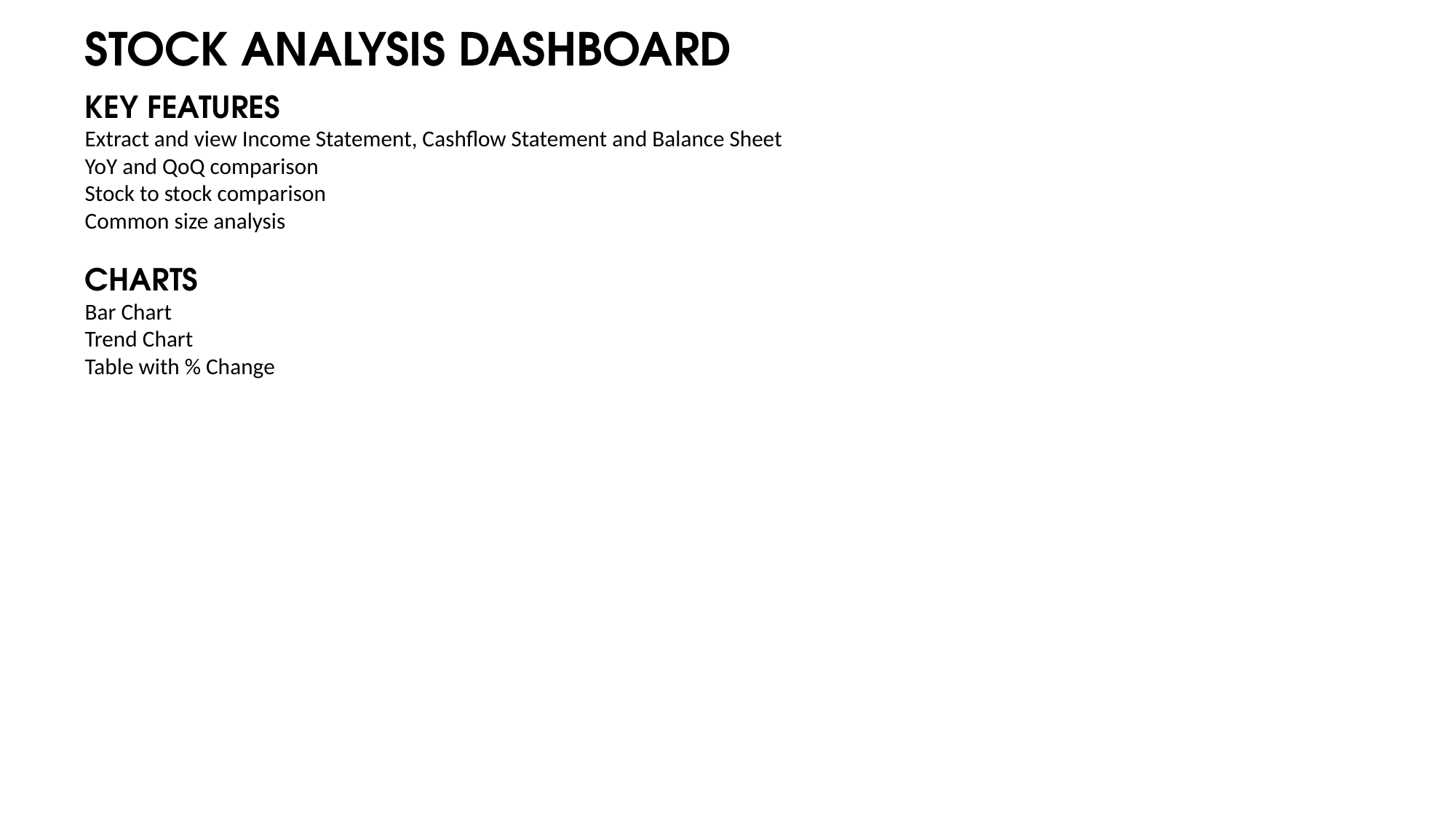

STOCK ANALYSIS DASHBOARD
KEY FEATURES
Extract and view Income Statement, Cashflow Statement and Balance Sheet
YoY and QoQ comparison
Stock to stock comparison
Common size analysis

CHARTS
Bar Chart
Trend Chart
Table with % Change